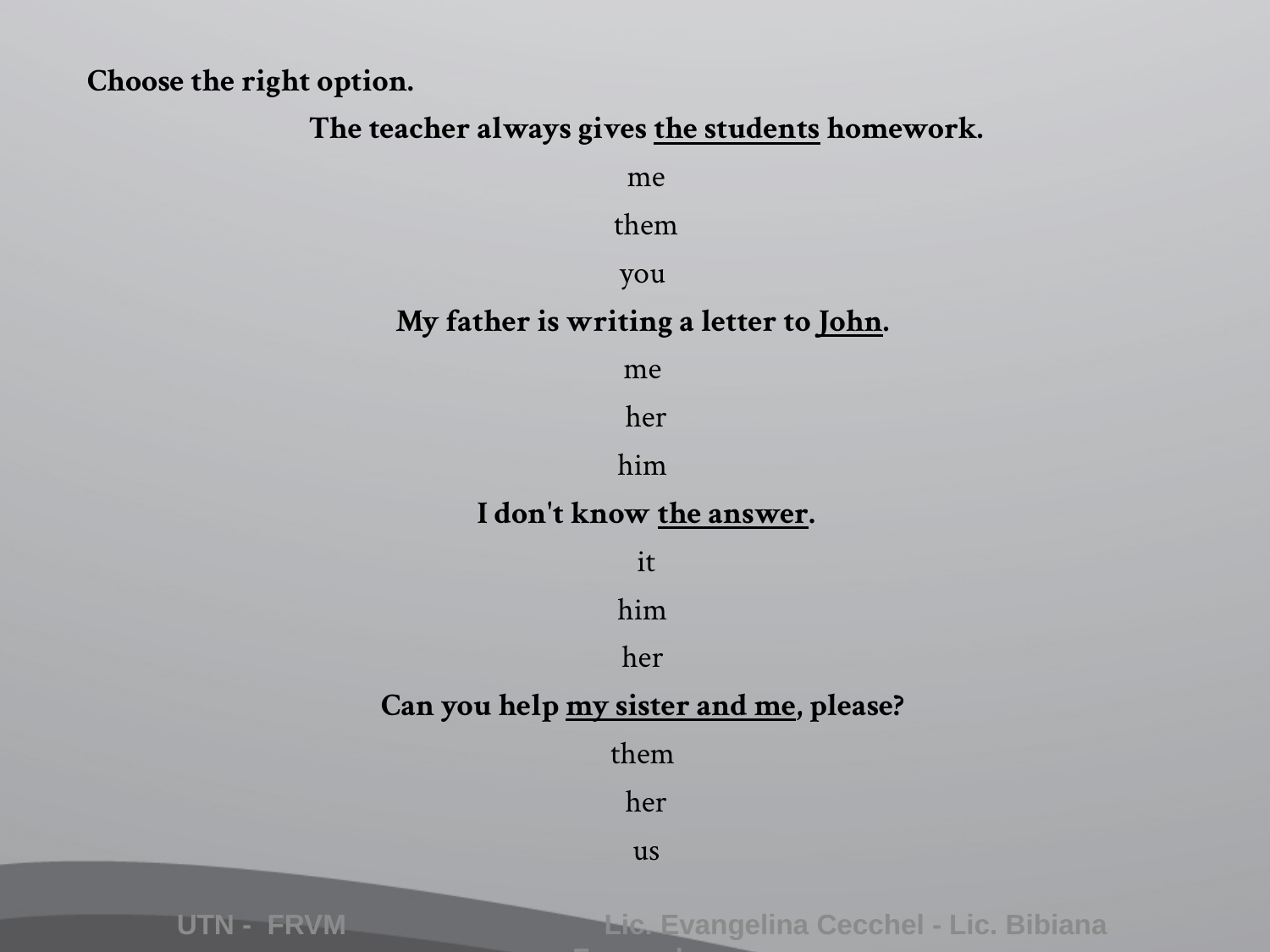

Choose the right option.
The teacher always gives the students homework.
me
them
you
My father is writing a letter to John.
me
her
him
I don't know the answer.
it
him
her
Can you help my sister and me, please?
them
her
 us
UTN -  FRVM                                 Lic. Evangelina Cecchel - Lic. Bibiana Fernandez